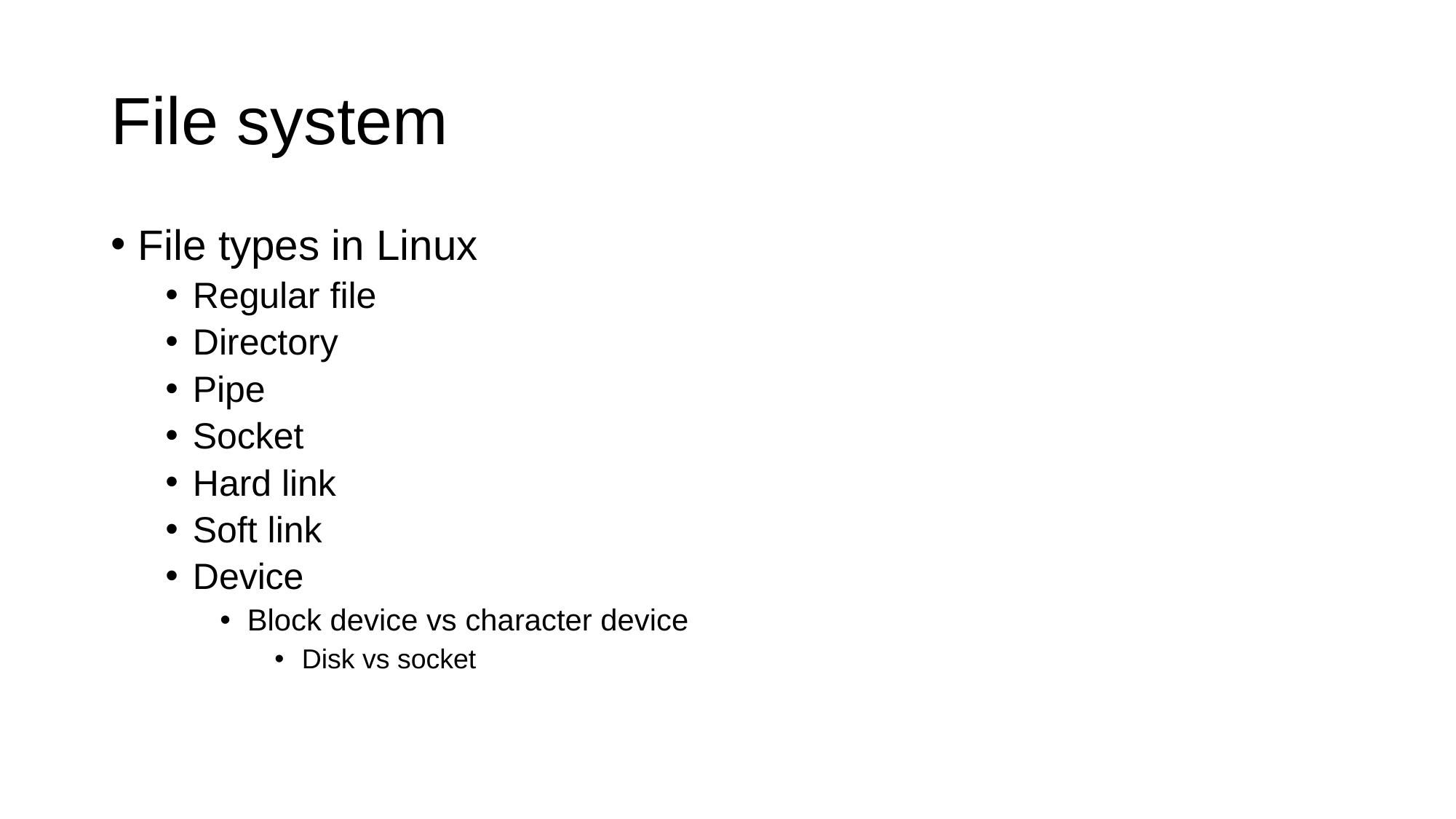

# File system
File types in Linux
Regular file
Directory
Pipe
Socket
Hard link
Soft link
Device
Block device vs character device
Disk vs socket